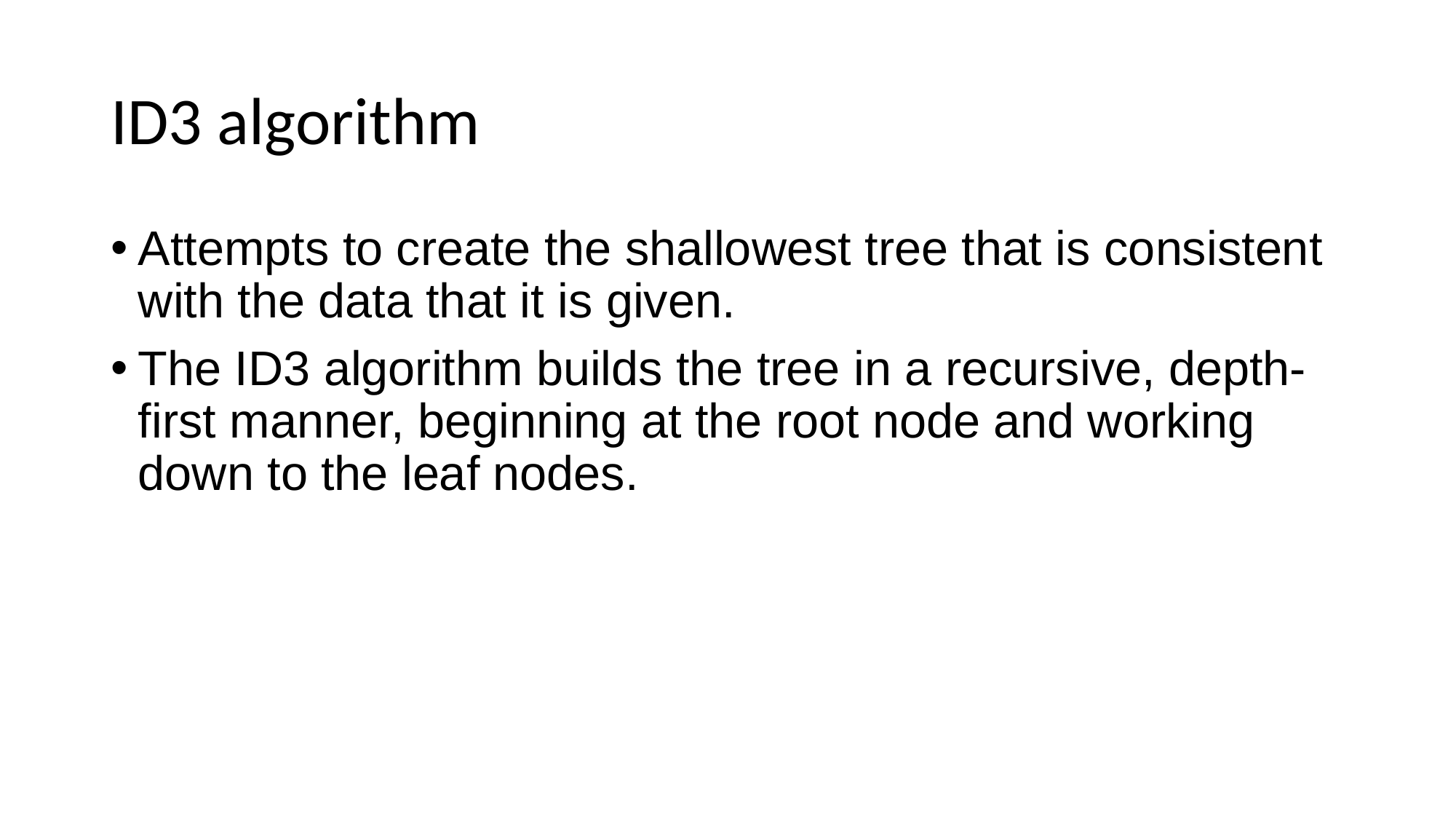

# ID3 algorithm
Attempts to create the shallowest tree that is consistent with the data that it is given.
The ID3 algorithm builds the tree in a recursive, depth-first manner, beginning at the root node and working down to the leaf nodes.